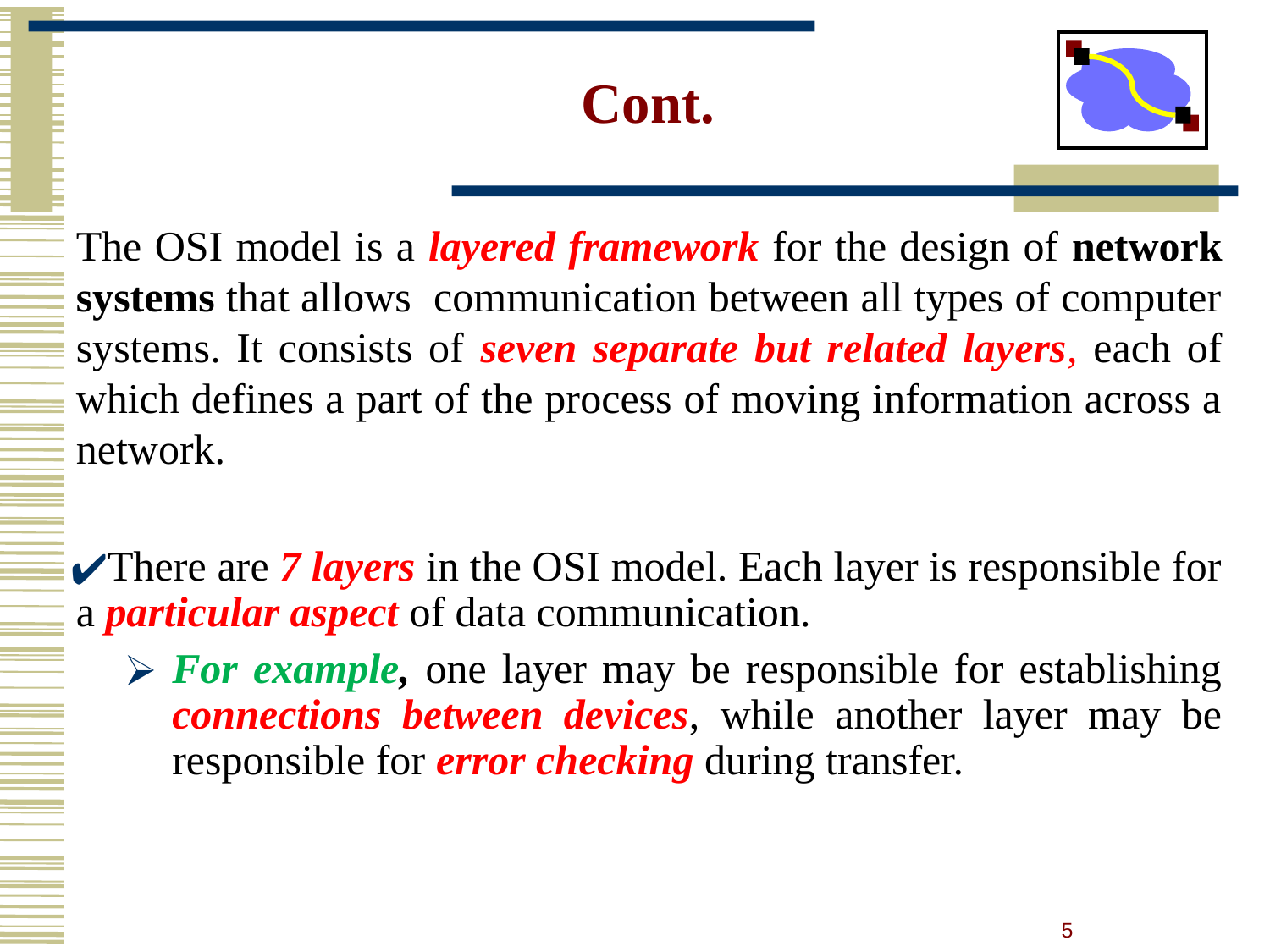

# Cont.

The OSI model is a layered framework for the design of network systems that allows  communication between all types of computer systems. It consists of seven separate but related layers, each of which defines a part of the process of moving information across a network.

There are 7 layers in the OSI model. Each layer is responsible for a particular aspect of data communication.
For example, one layer may be responsible for establishing connections between devices, while another layer may be responsible for error checking during transfer.

5